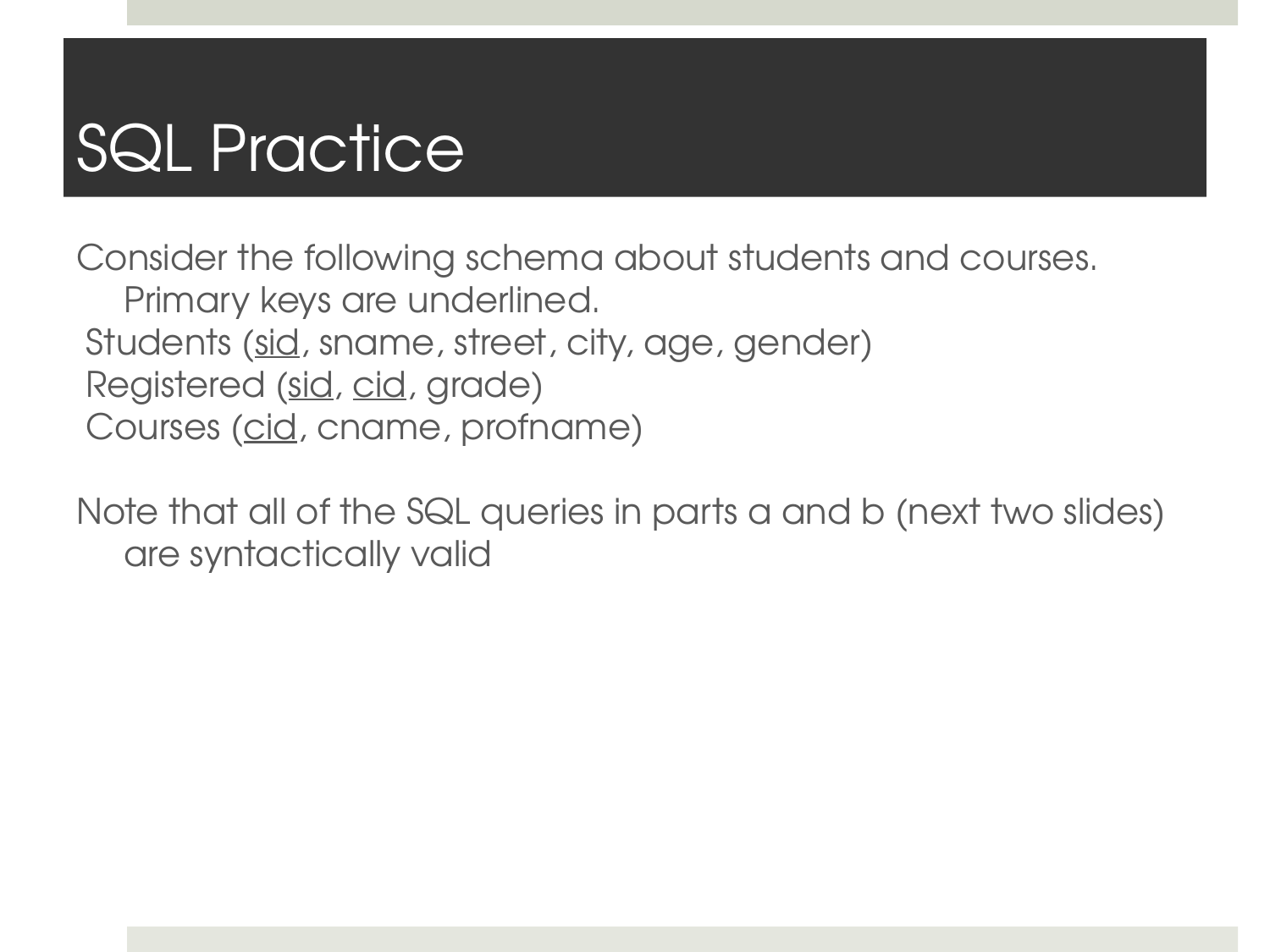

# SQL Practice
Consider the following schema about students and courses. Primary keys are underlined.
 Students (sid, sname, street, city, age, gender)
 Registered (sid, cid, grade)
 Courses (cid, cname, profname)

Note that all of the SQL queries in parts a and b (next two slides) are syntactically valid